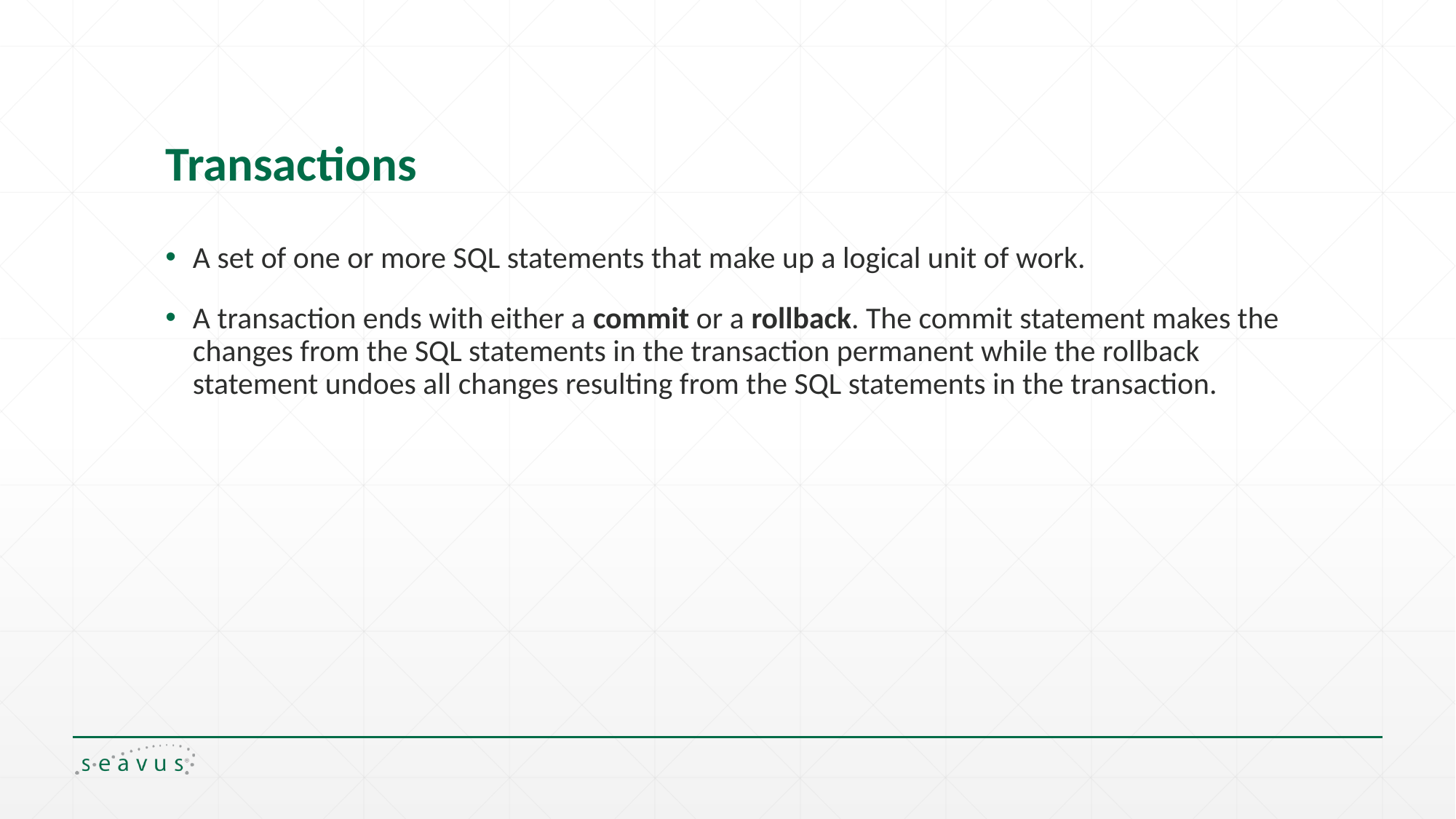

# Transactions
A set of one or more SQL statements that make up a logical unit of work.
A transaction ends with either a commit or a rollback. The commit statement makes the changes from the SQL statements in the transaction permanent while the rollback statement undoes all changes resulting from the SQL statements in the transaction.